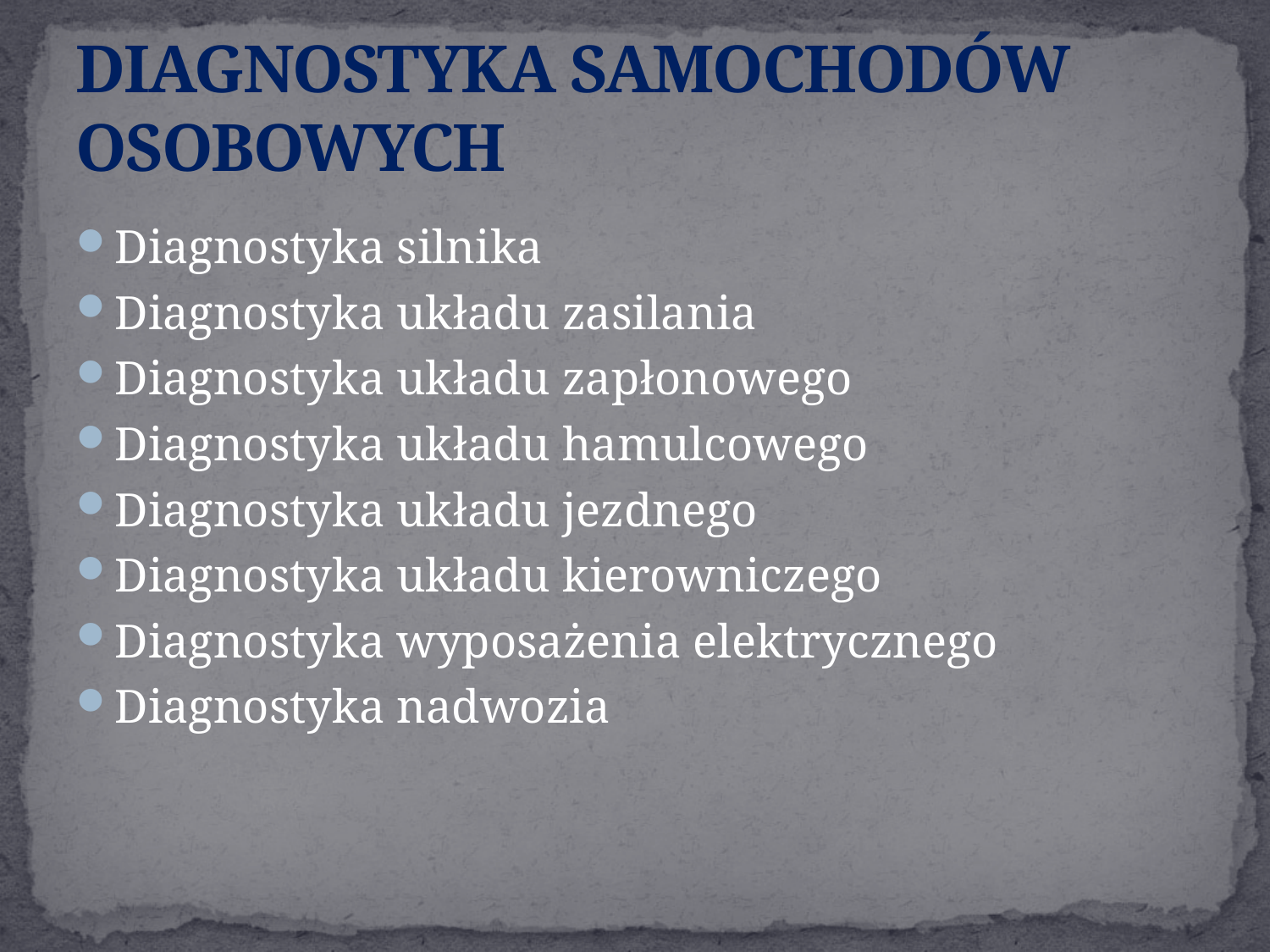

# DIAGNOSTYKA SAMOCHODÓW OSOBOWYCH
Diagnostyka silnika
Diagnostyka układu zasilania
Diagnostyka układu zapłonowego
Diagnostyka układu hamulcowego
Diagnostyka układu jezdnego
Diagnostyka układu kierowniczego
Diagnostyka wyposażenia elektrycznego
Diagnostyka nadwozia